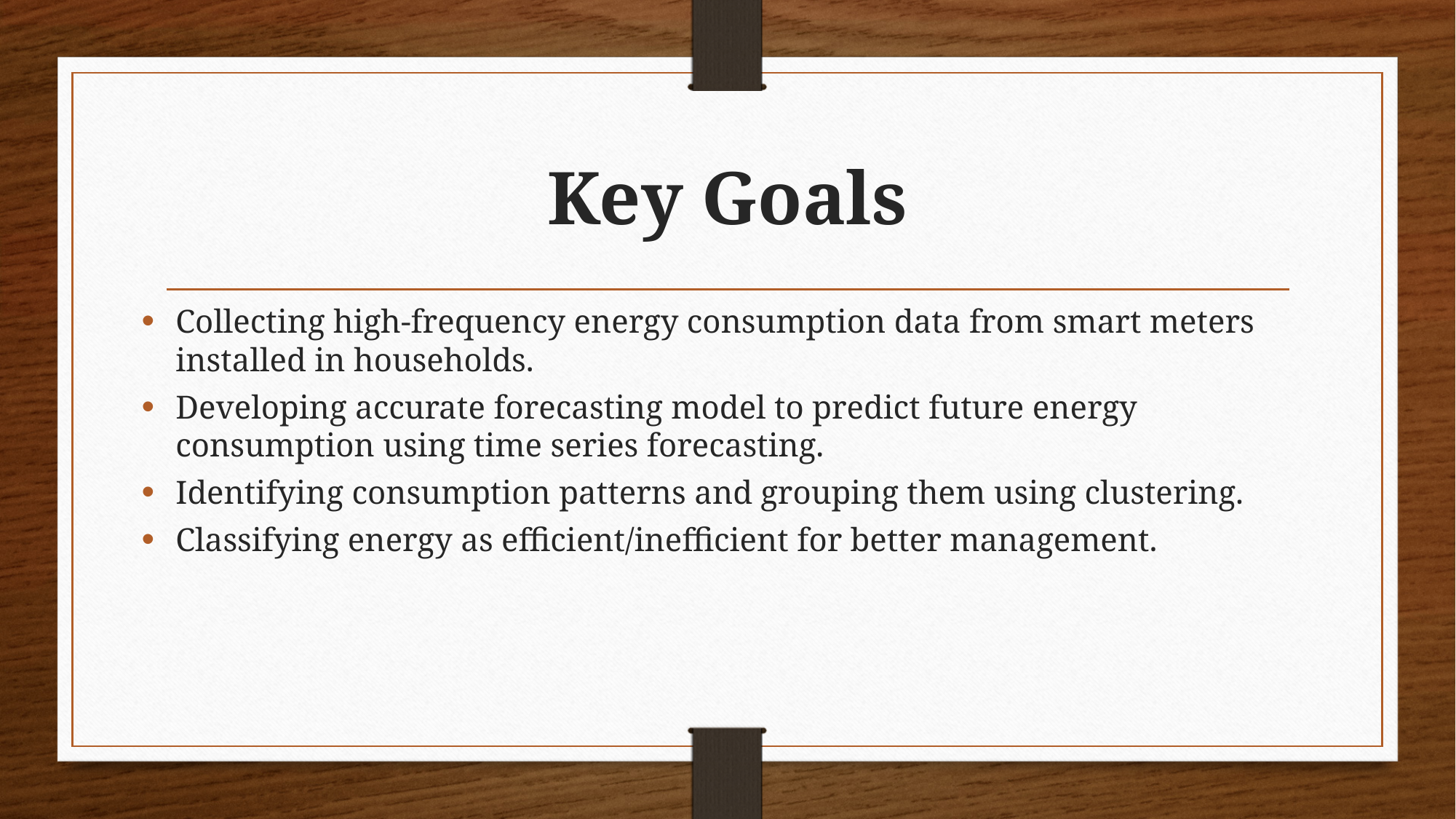

# Key Goals
Collecting high-frequency energy consumption data from smart meters installed in households.
Developing accurate forecasting model to predict future energy consumption using time series forecasting.
Identifying consumption patterns and grouping them using clustering.
Classifying energy as efficient/inefficient for better management.